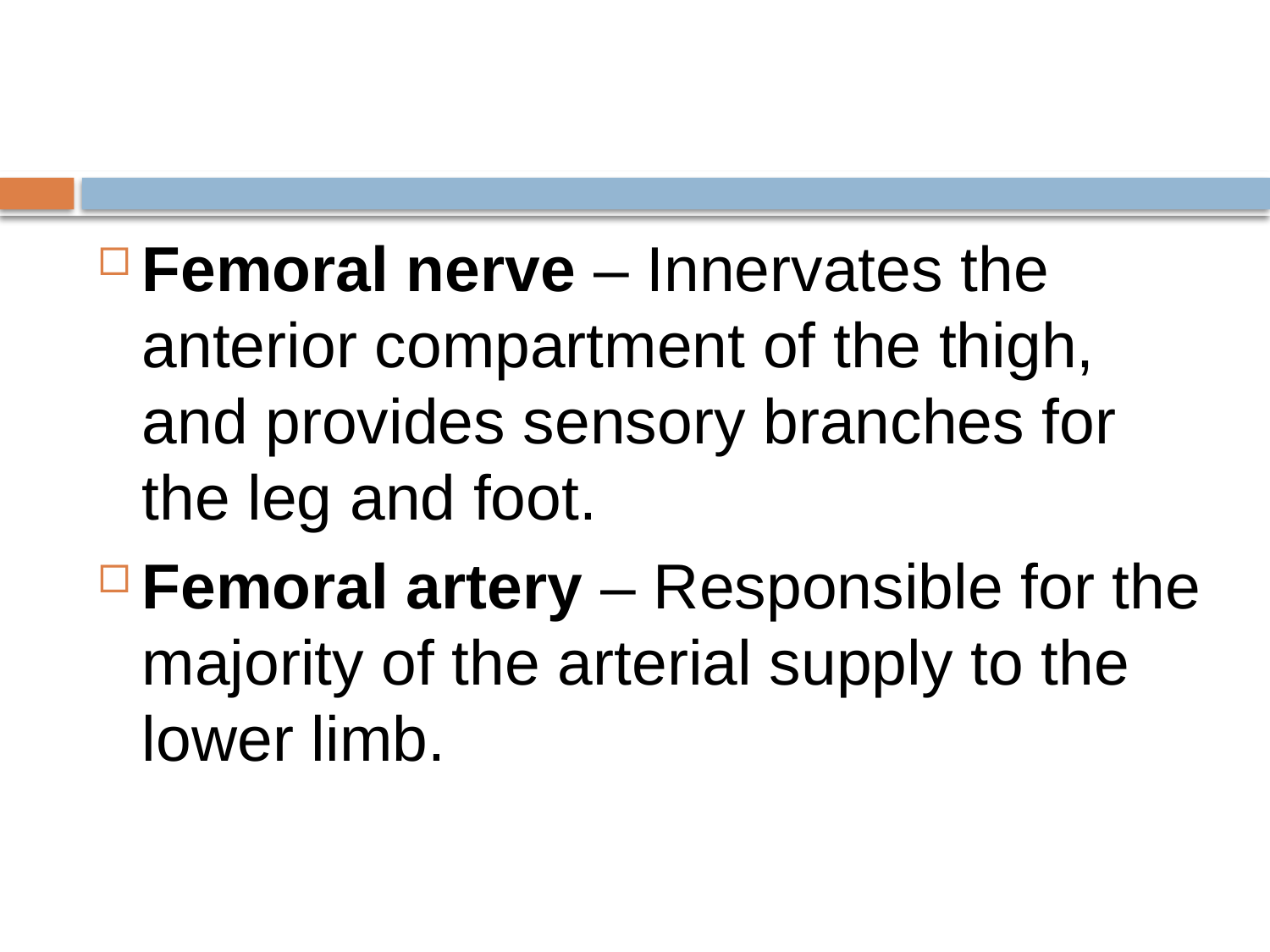

#
Femoral nerve – Innervates the anterior compartment of the thigh, and provides sensory branches for the leg and foot.
Femoral artery – Responsible for the majority of the arterial supply to the lower limb.